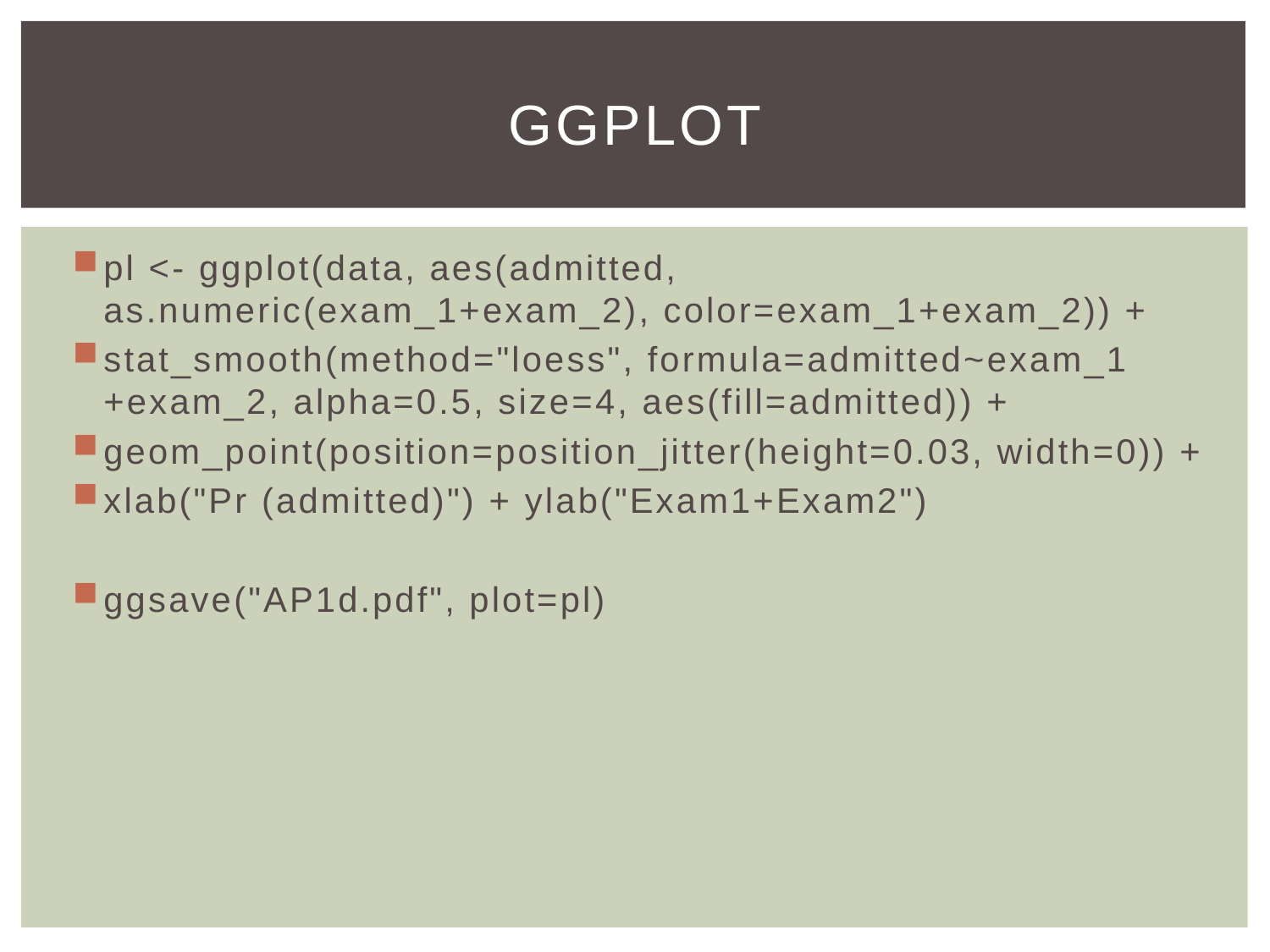

# ggplot
pl <- ggplot(data, aes(admitted, as.numeric(exam_1+exam_2), color=exam_1+exam_2)) +
stat_smooth(method="loess", formula=admitted~exam_1 +exam_2, alpha=0.5, size=4, aes(fill=admitted)) +
geom_point(position=position_jitter(height=0.03, width=0)) +
xlab("Pr (admitted)") + ylab("Exam1+Exam2")

ggsave("AP1d.pdf", plot=pl)